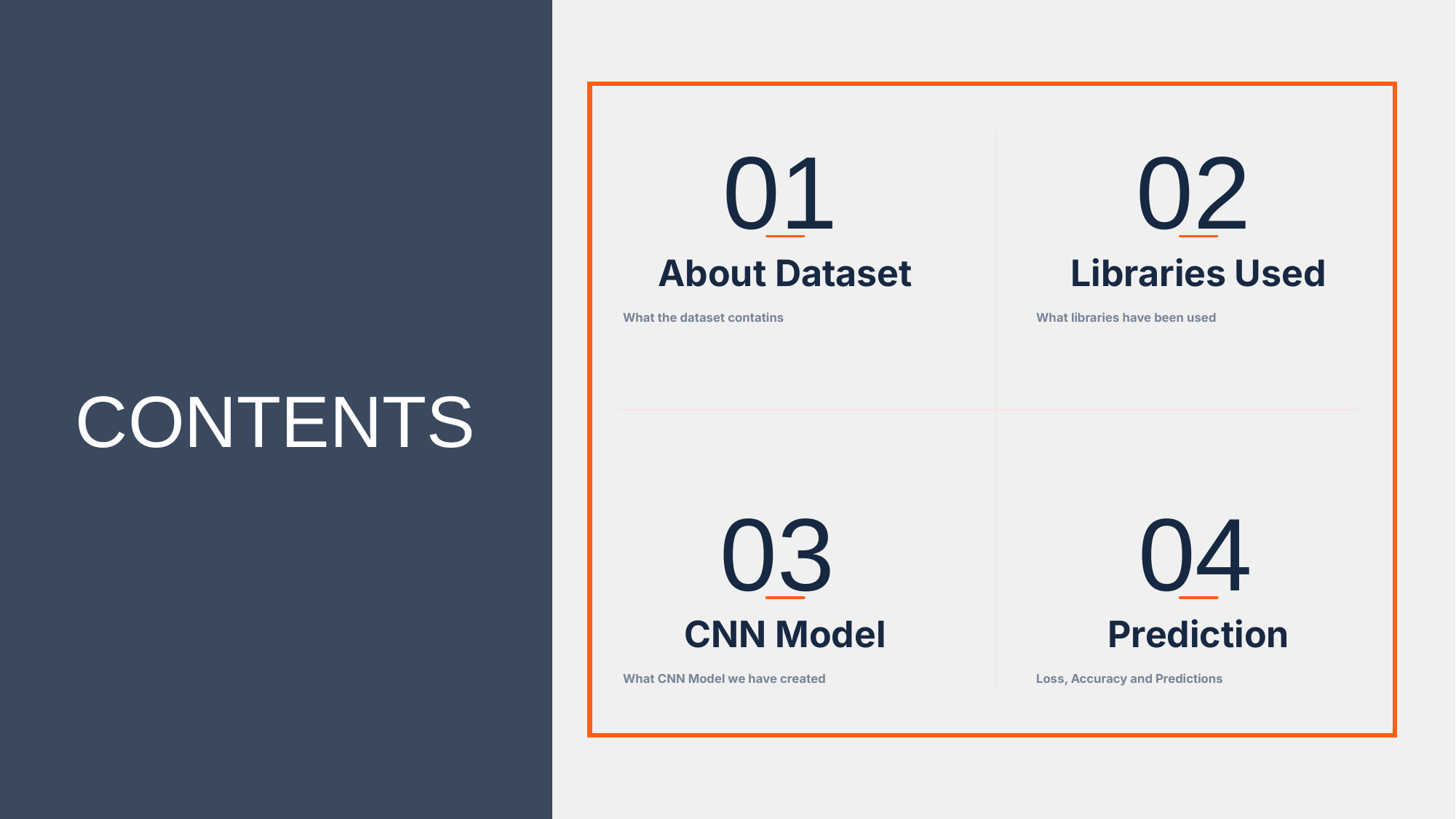

01
02
About Dataset
What the dataset contatins
Libraries Used
What libraries have been used
CONTENTS

03
04
CNN Model
What CNN Model we have created
Prediction
Loss, Accuracy and Predictions